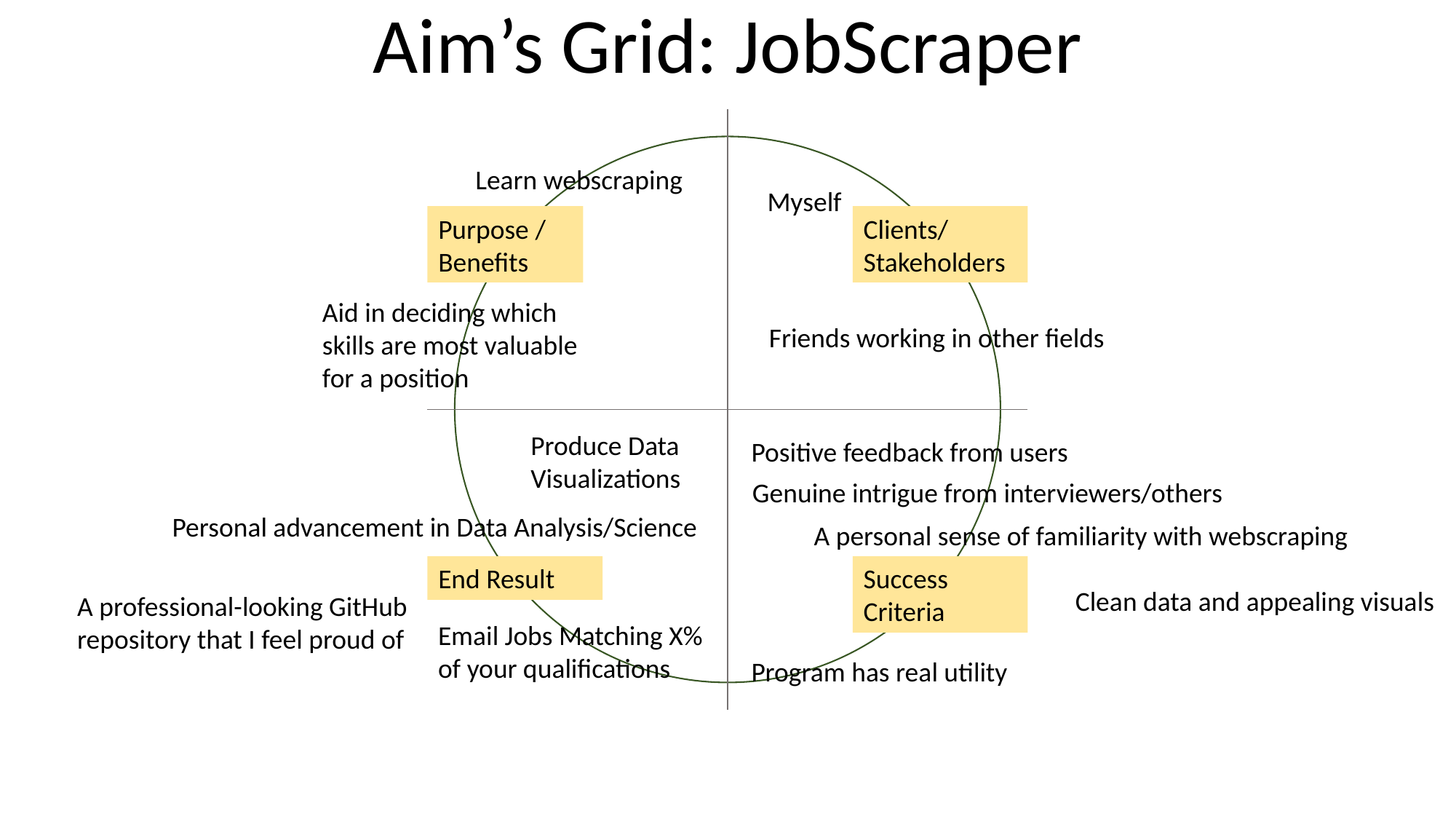

# Aim’s Grid: JobScraper

Learn webscraping
Myself
Purpose / Benefits
Clients/ Stakeholders
Aid in deciding which skills are most valuable for a position
Friends working in other fields
Produce Data Visualizations
Positive feedback from users
Genuine intrigue from interviewers/others
Personal advancement in Data Analysis/Science
A personal sense of familiarity with webscraping
Success Criteria
End Result
Clean data and appealing visuals
A professional-looking GitHub repository that I feel proud of
Email Jobs Matching X% of your qualifications
Program has real utility